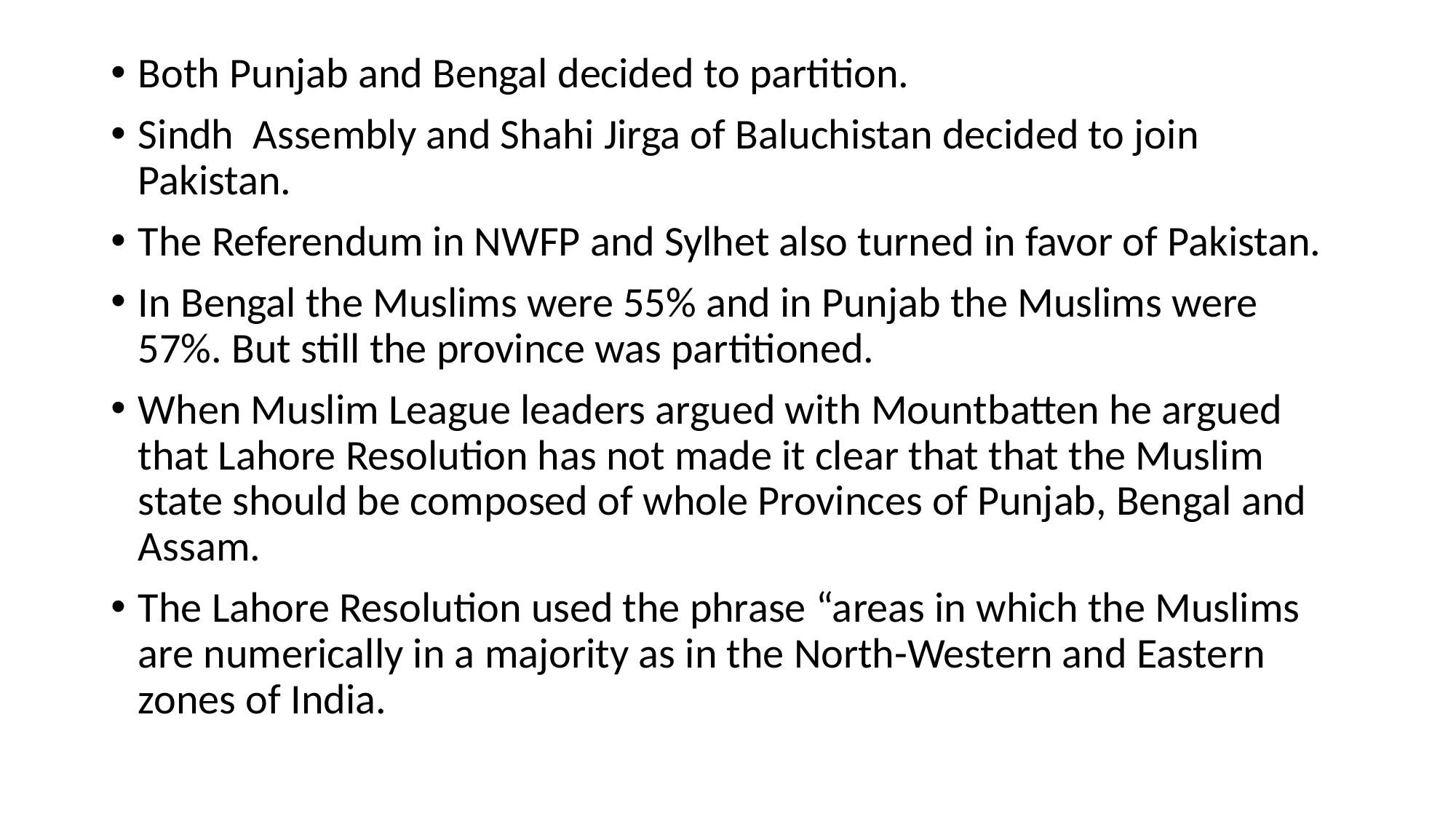

Both Punjab and Bengal decided to partition.
Sindh  Assembly and Shahi Jirga of Baluchistan decided to join Pakistan.
The Referendum in NWFP and Sylhet also turned in favor of Pakistan.
In Bengal the Muslims were 55% and in Punjab the Muslims were 57%. But still the province was partitioned.
When Muslim League leaders argued with Mountbatten he argued that Lahore Resolution has not made it clear that that the Muslim state should be composed of whole Provinces of Punjab, Bengal and Assam.
The Lahore Resolution used the phrase “areas in which the Muslims are numerically in a majority as in the North-Western and Eastern zones of India.